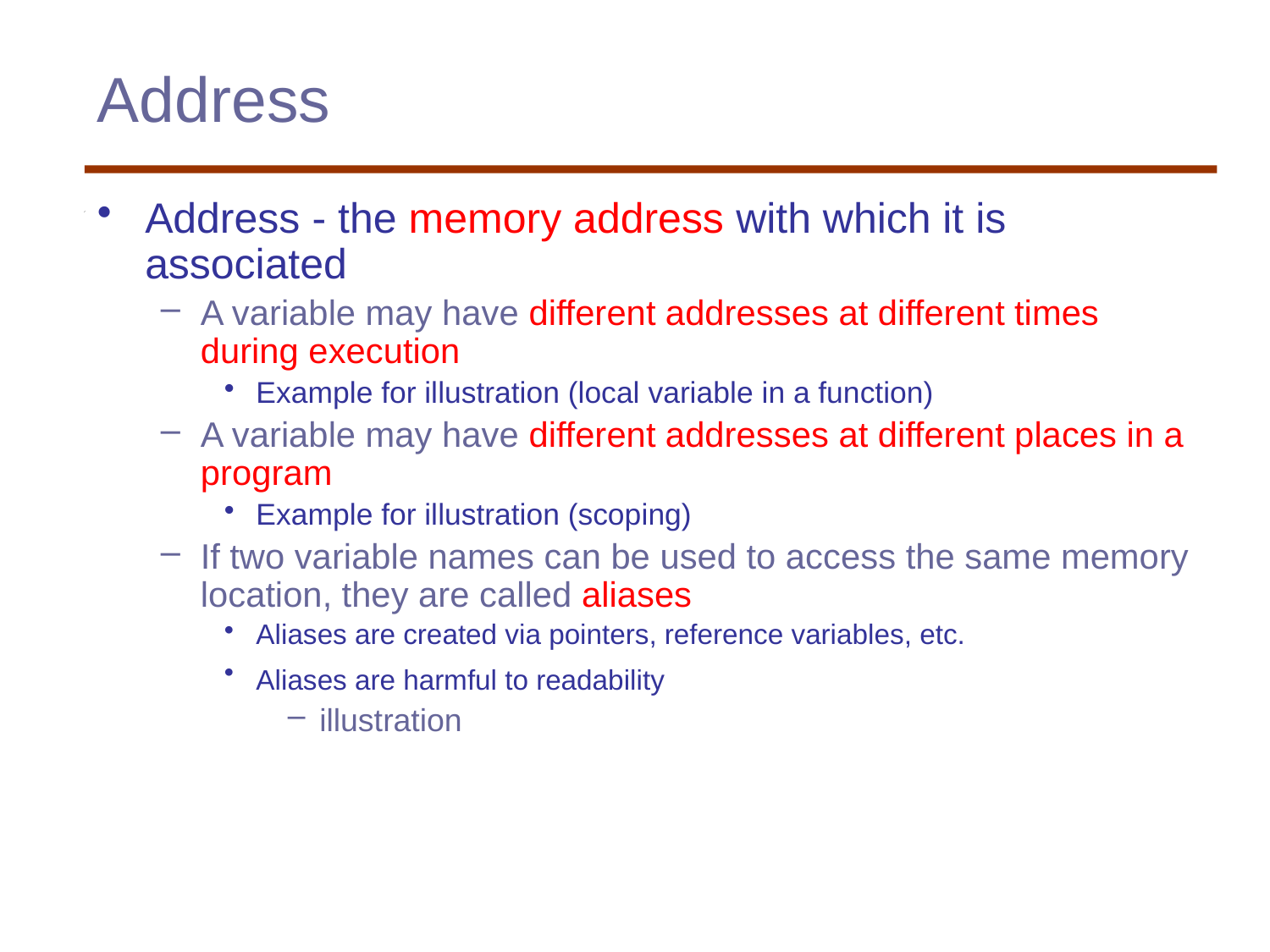

# Address
Address - the memory address with which it is associated
A variable may have different addresses at different times during execution
Example for illustration (local variable in a function)
A variable may have different addresses at different places in a program
Example for illustration (scoping)
If two variable names can be used to access the same memory location, they are called aliases
Aliases are created via pointers, reference variables, etc.
Aliases are harmful to readability
illustration